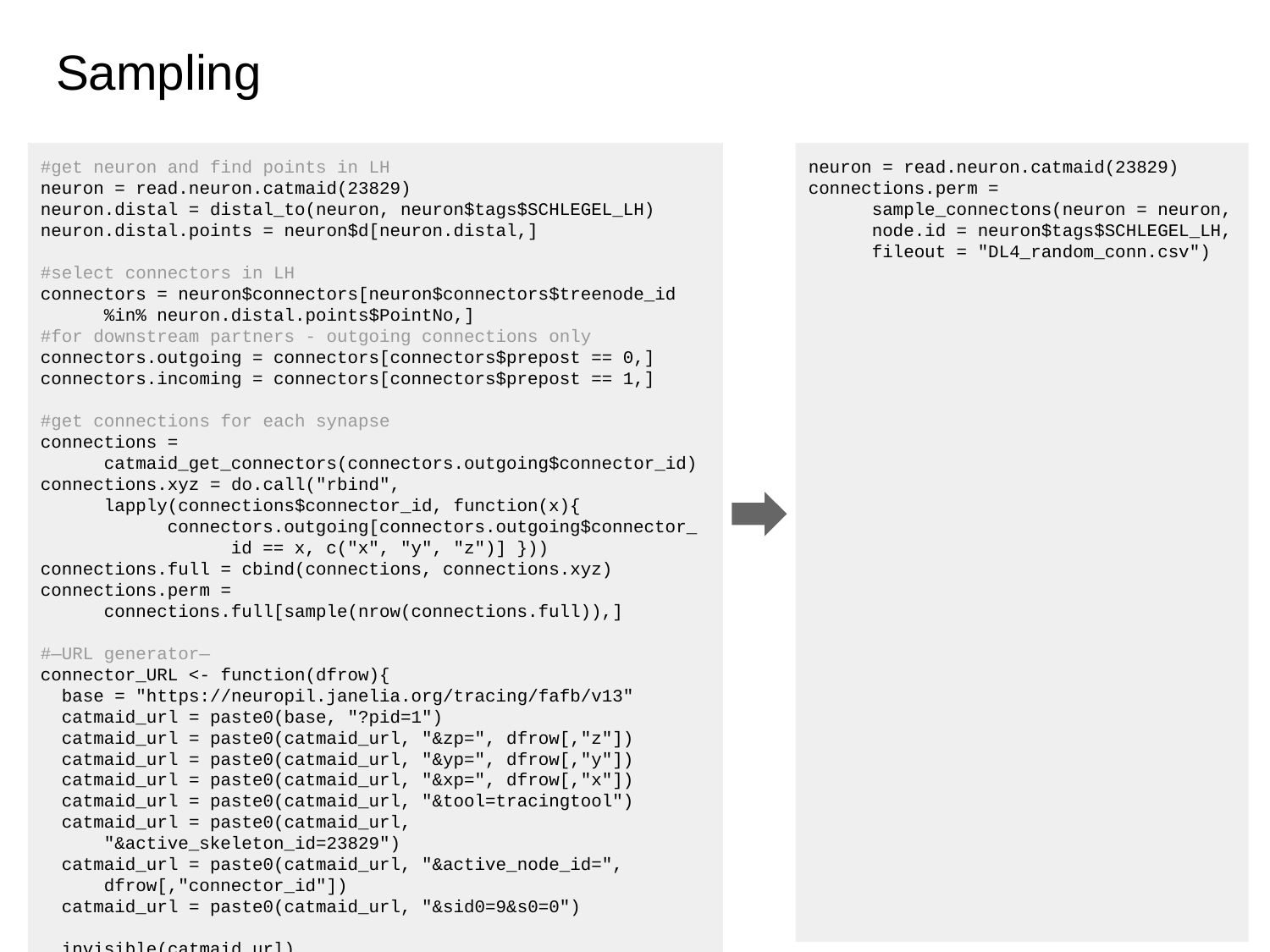

# Sampling
#get neuron and find points in LH
neuron = read.neuron.catmaid(23829)
neuron.distal = distal_to(neuron, neuron$tags$SCHLEGEL_LH)
neuron.distal.points = neuron$d[neuron.distal,]

#select connectors in LH
connectors = neuron$connectors[neuron$connectors$treenode_id
%in% neuron.distal.points$PointNo,]
#for downstream partners - outgoing connections only
connectors.outgoing = connectors[connectors$prepost == 0,]
connectors.incoming = connectors[connectors$prepost == 1,]

#get connections for each synapse
connections =
catmaid_get_connectors(connectors.outgoing$connector_id)
connections.xyz = do.call("rbind",
lapply(connections$connector_id, function(x){
connectors.outgoing[connectors.outgoing$connector_
id == x, c("x", "y", "z")] }))
connections.full = cbind(connections, connections.xyz)
connections.perm =
connections.full[sample(nrow(connections.full)),]

#—URL generator—
connector_URL <- function(dfrow){
  base = "https://neuropil.janelia.org/tracing/fafb/v13"
  catmaid_url = paste0(base, "?pid=1")
  catmaid_url = paste0(catmaid_url, "&zp=", dfrow[,"z"])
  catmaid_url = paste0(catmaid_url, "&yp=", dfrow[,"y"])
  catmaid_url = paste0(catmaid_url, "&xp=", dfrow[,"x"])
  catmaid_url = paste0(catmaid_url, "&tool=tracingtool")
  catmaid_url = paste0(catmaid_url,
"&active_skeleton_id=23829")
  catmaid_url = paste0(catmaid_url, "&active_node_id=",
dfrow[,"connector_id"])
  catmaid_url = paste0(catmaid_url, "&sid0=9&s0=0")

  invisible(catmaid_url)
}
#———

# connections.perm$URL = sapply(1:nrow(connections.perm), function(x){ connector_URL(connections.perm[x,], skid = connections.perm[x,"post"], nodevar = NULL) })
# write.csv(connections.perm, file = "DL4_random_conn.csv")

neuron = read.neuron.catmaid(23829)
connections.perm =
sample_connectons(neuron = neuron,
node.id = neuron$tags$SCHLEGEL_LH,
fileout = "DL4_random_conn.csv")